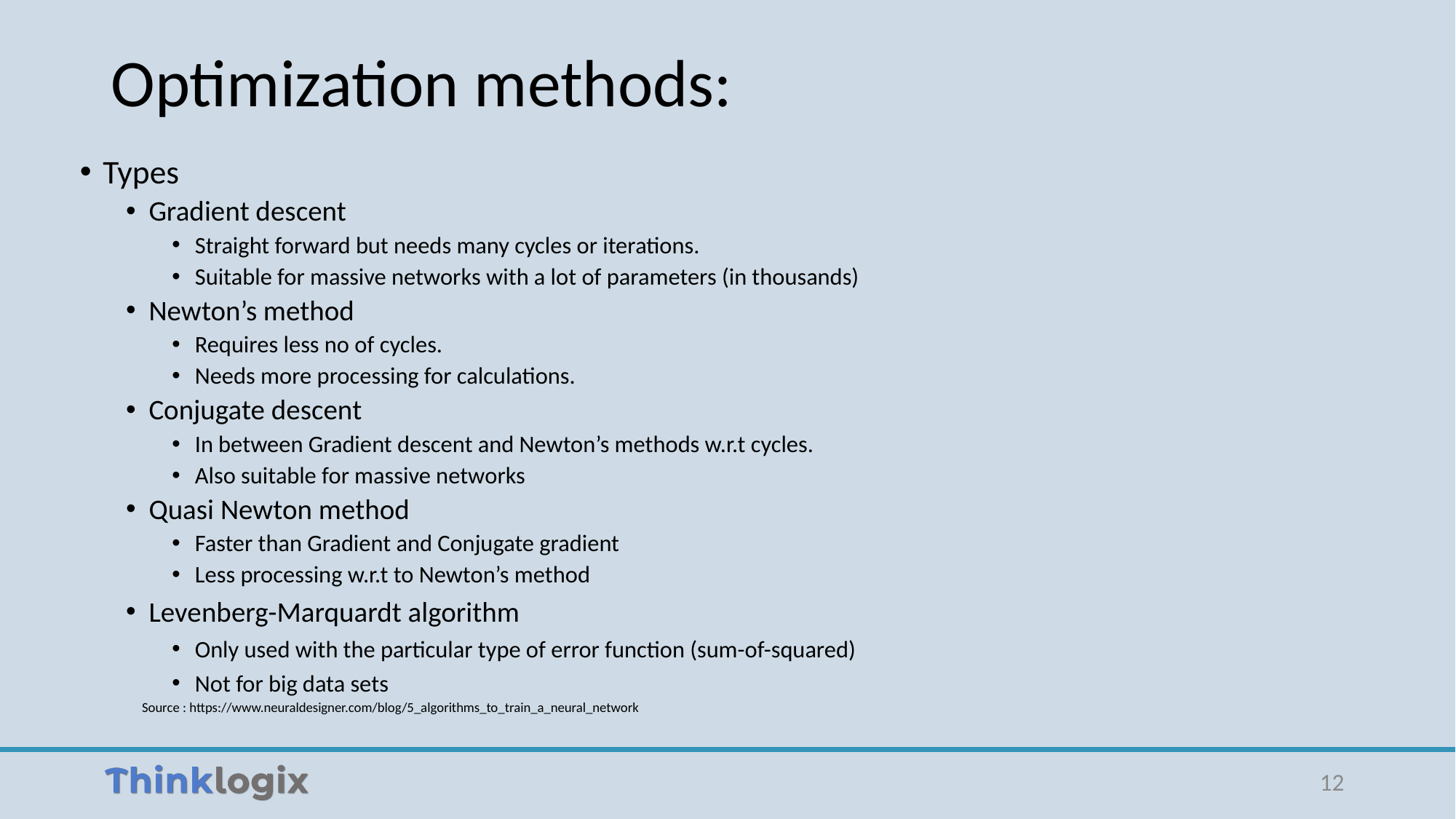

# Optimization methods:
Types
Gradient descent
Straight forward but needs many cycles or iterations.
Suitable for massive networks with a lot of parameters (in thousands)
Newton’s method
Requires less no of cycles.
Needs more processing for calculations.
Conjugate descent
In between Gradient descent and Newton’s methods w.r.t cycles.
Also suitable for massive networks
Quasi Newton method
Faster than Gradient and Conjugate gradient
Less processing w.r.t to Newton’s method
Levenberg-Marquardt algorithm
Only used with the particular type of error function (sum-of-squared)
Not for big data sets

Source : https://www.neuraldesigner.com/blog/5_algorithms_to_train_a_neural_network
12